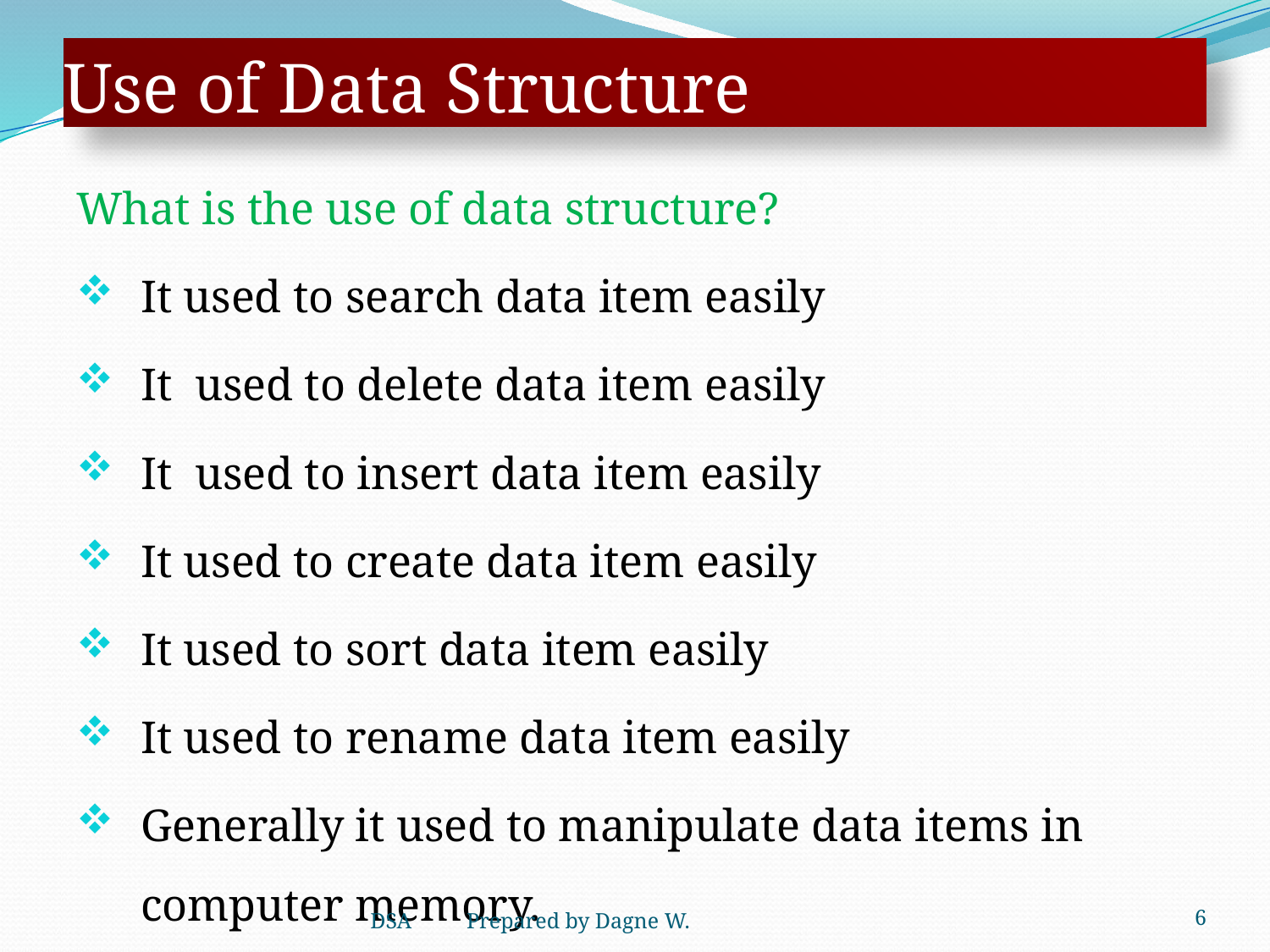

# Use of Data Structure
What is the use of data structure?
It used to search data item easily
It  used to delete data item easily
It  used to insert data item easily
It used to create data item easily
It used to sort data item easily
It used to rename data item easily
Generally it used to manipulate data items in computer memory.
DSA          Prepared by Dagne W.
6